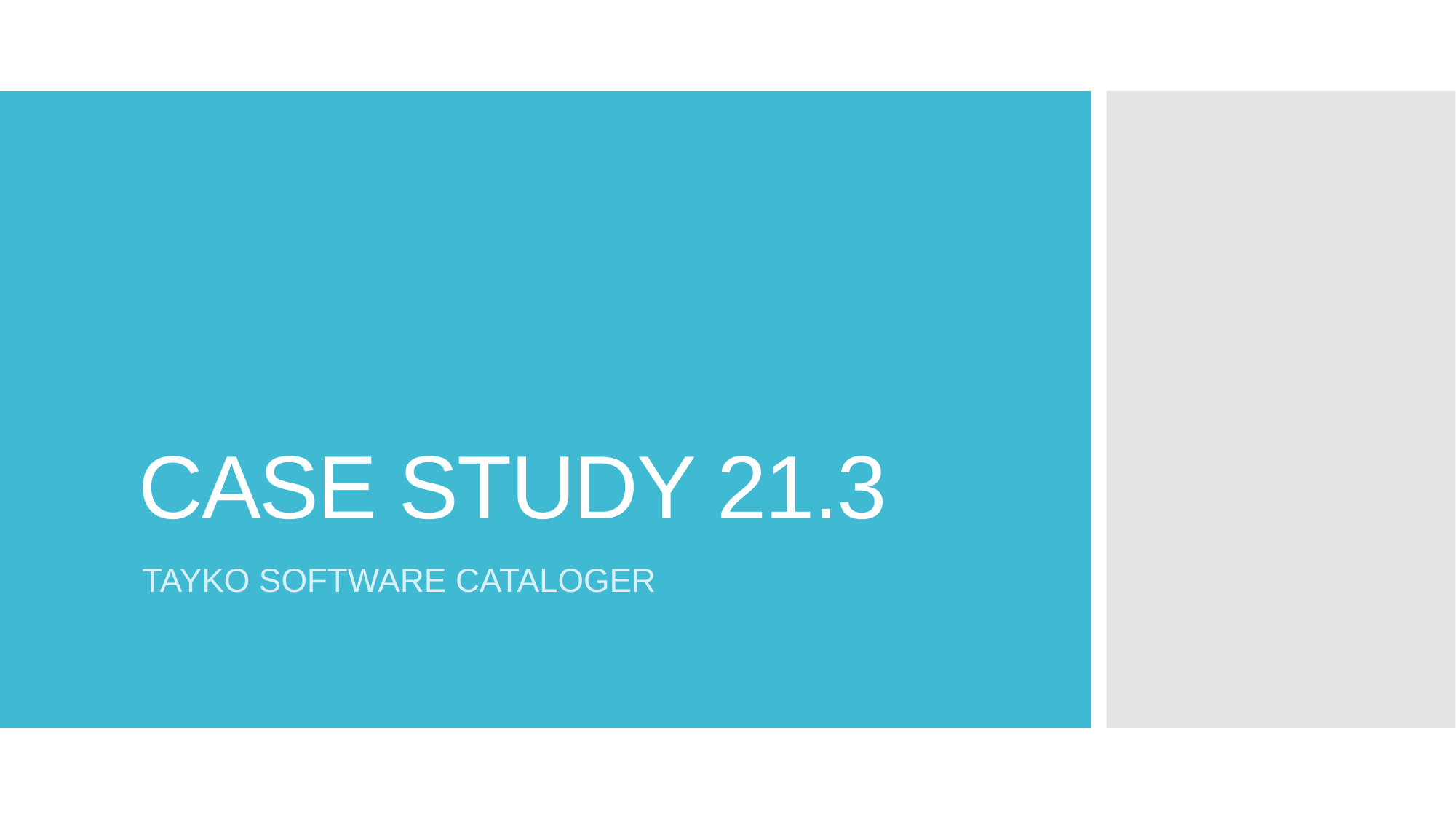

# CASE STUDY 21.3
TAYKO SOFTWARE CATALOGER